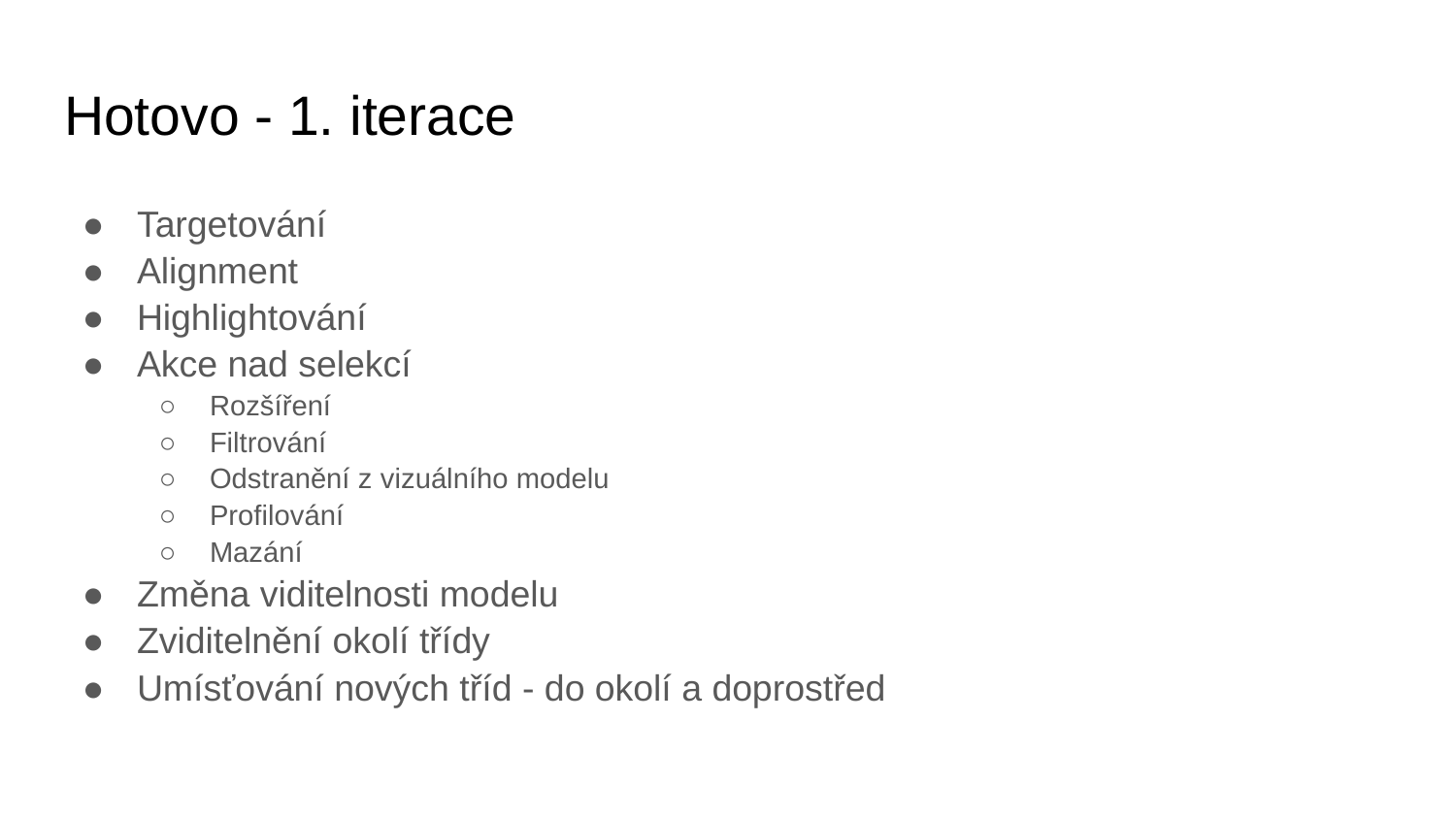

# Hotovo - 1. iterace
Targetování
Alignment
Highlightování
Akce nad selekcí
Rozšíření
Filtrování
Odstranění z vizuálního modelu
Profilování
Mazání
Změna viditelnosti modelu
Zviditelnění okolí třídy
Umísťování nových tříd - do okolí a doprostřed